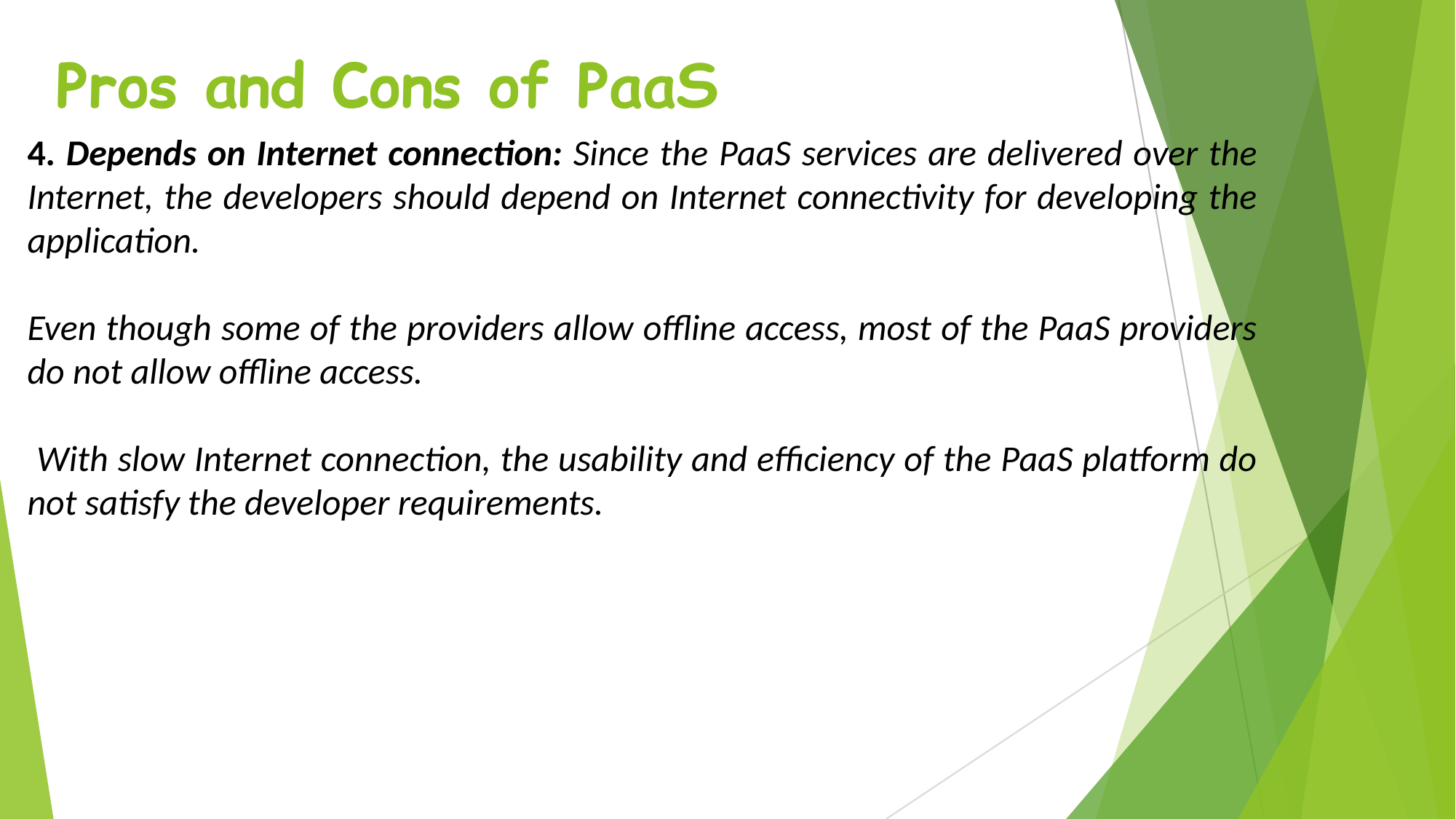

# Pros and Cons of PaaS
4. Depends on Internet connection: Since the PaaS services are delivered over the Internet, the developers should depend on Internet connectivity for developing the application.

Even though some of the providers allow offline access, most of the PaaS providers do not allow offline access.

 With slow Internet connection, the usability and efficiency of the PaaS platform do not satisfy the developer requirements.